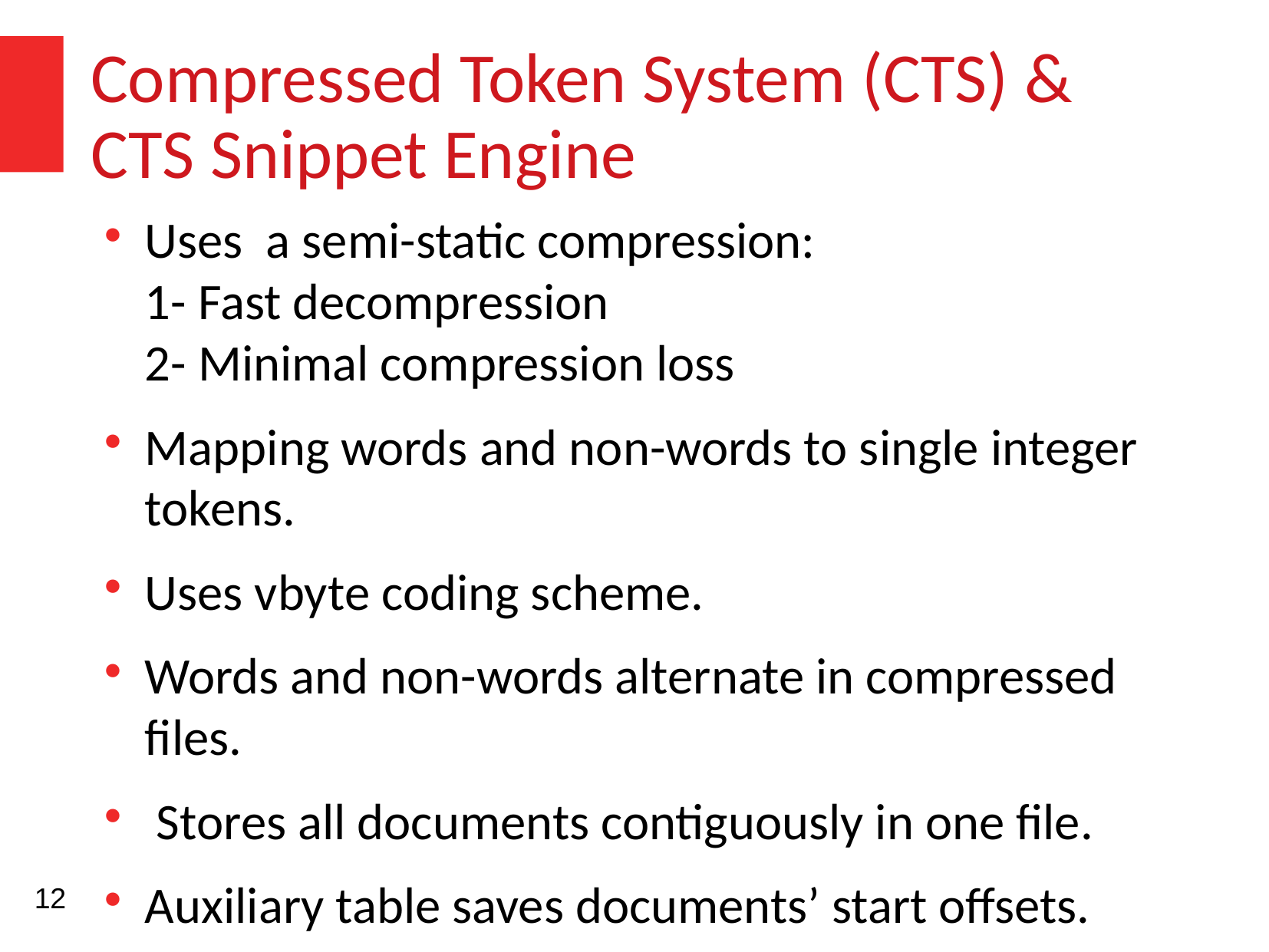

Compressed Token System (CTS) &
CTS Snippet Engine
Uses  a semi-static compression:
1- Fast decompression
2- Minimal compression loss
Mapping words and non-words to single integer tokens.
Uses vbyte coding scheme.
Words and non-words alternate in compressed files.
 Stores all documents contiguously in one file.
Auxiliary table saves documents’ start offsets.
12